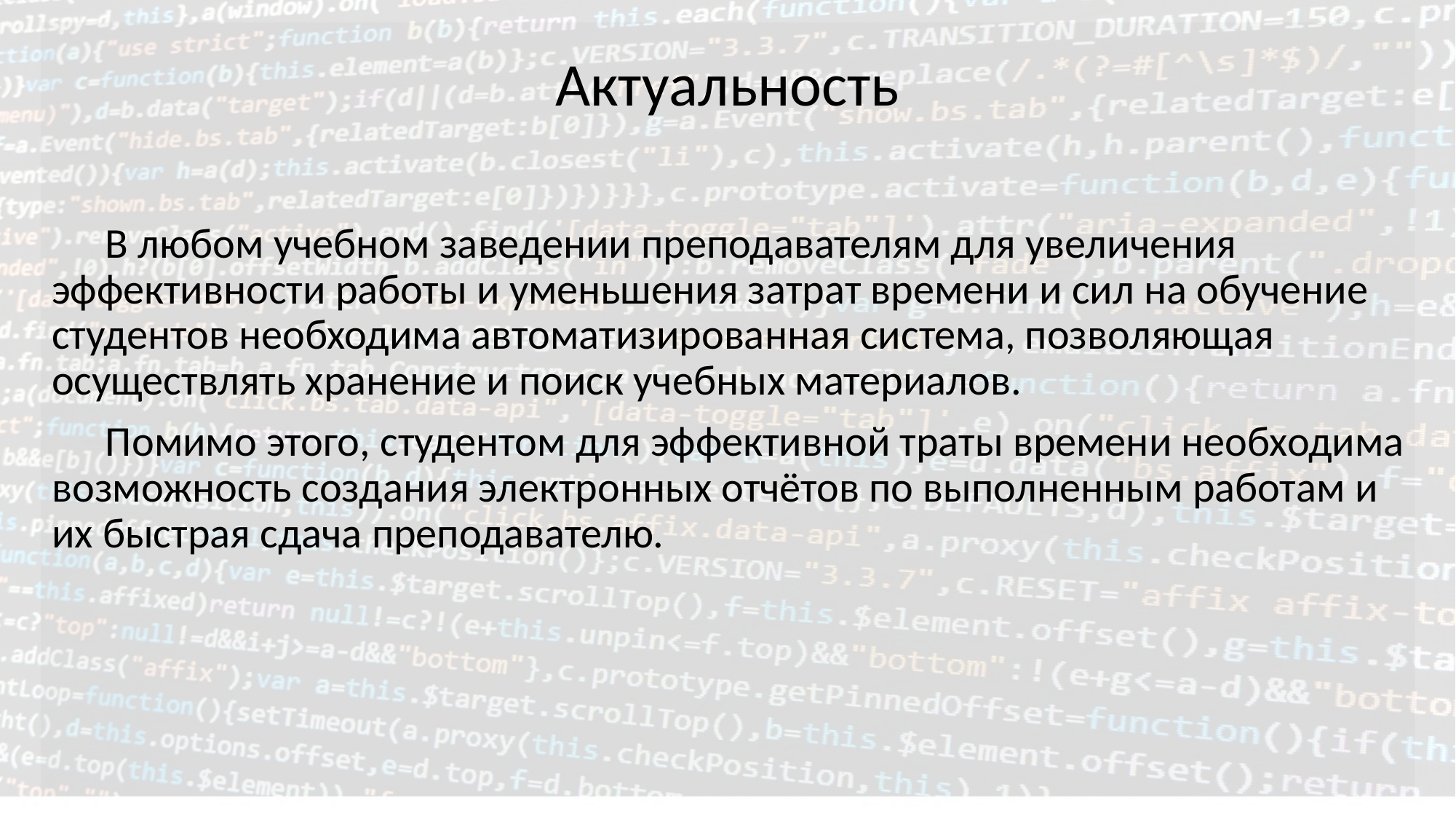

# Актуальность
В любом учебном заведении преподавателям для увеличения эффективности работы и уменьшения затрат времени и сил на обучение студентов необходима автоматизированная система, позволяющая осуществлять хранение и поиск учебных материалов.
Помимо этого, студентом для эффективной траты времени необходима возможность создания электронных отчётов по выполненным работам и их быстрая сдача преподавателю.